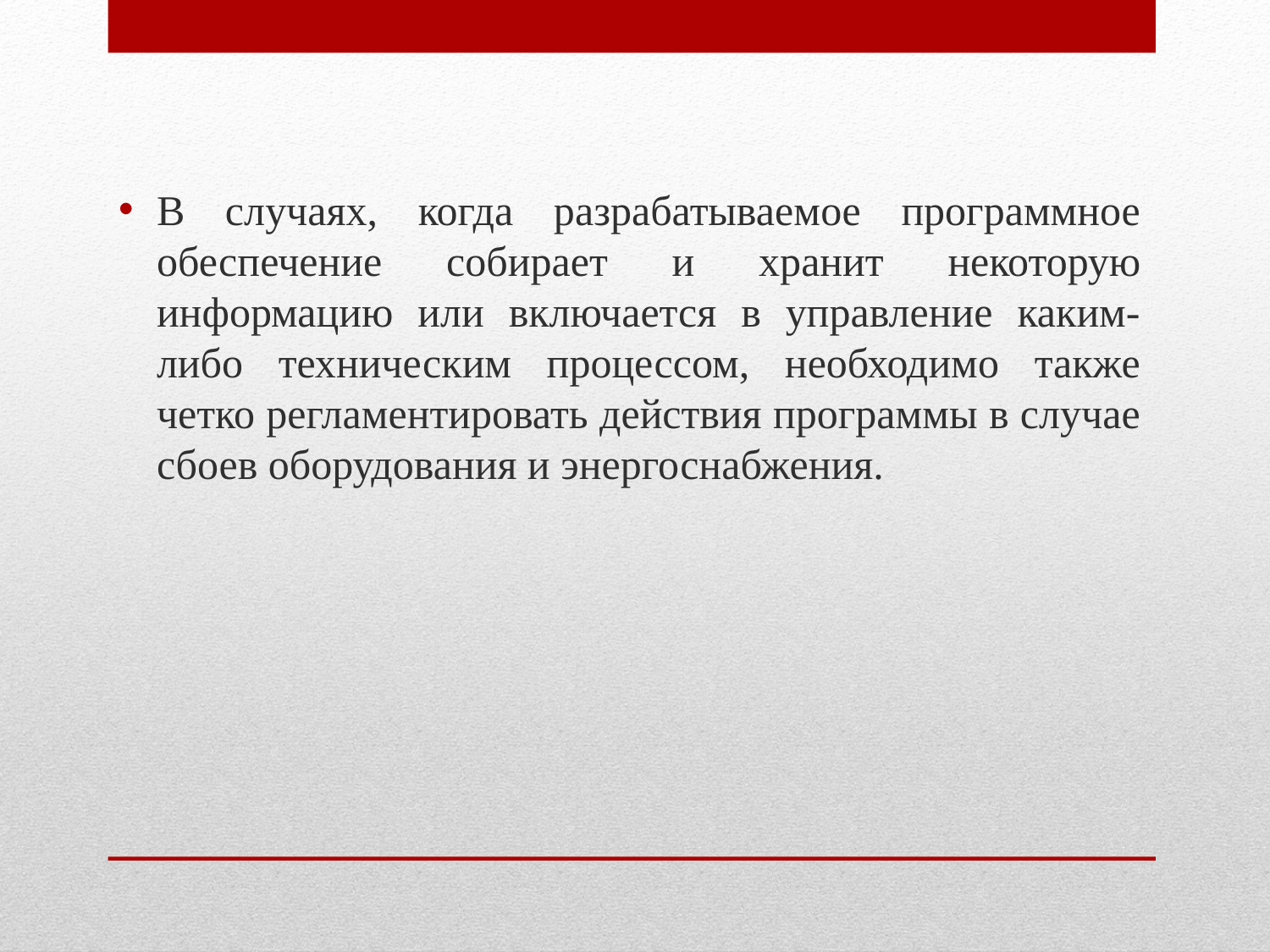

В случаях, когда разрабатываемое программное обеспечение собирает и хранит некоторую информацию или включается в управление каким-либо техническим процессом, необходимо также четко регламентировать действия программы в случае сбоев оборудования и энергоснабжения.

#